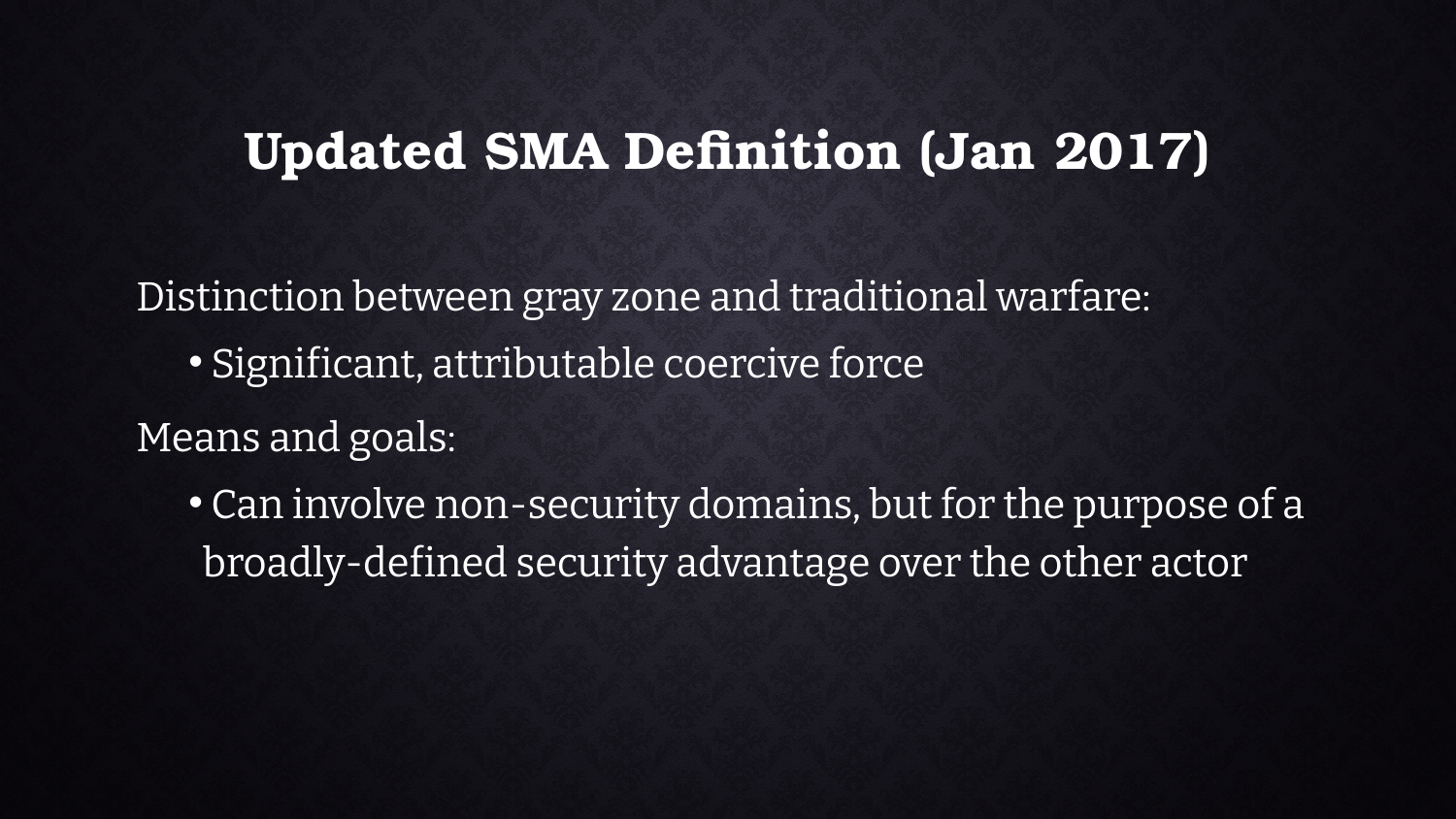

# Updated SMA Definition (Jan 2017)
Distinction between gray zone and traditional warfare:
 Significant, attributable coercive force
Means and goals:
 Can involve non-security domains, but for the purpose of a broadly-defined security advantage over the other actor